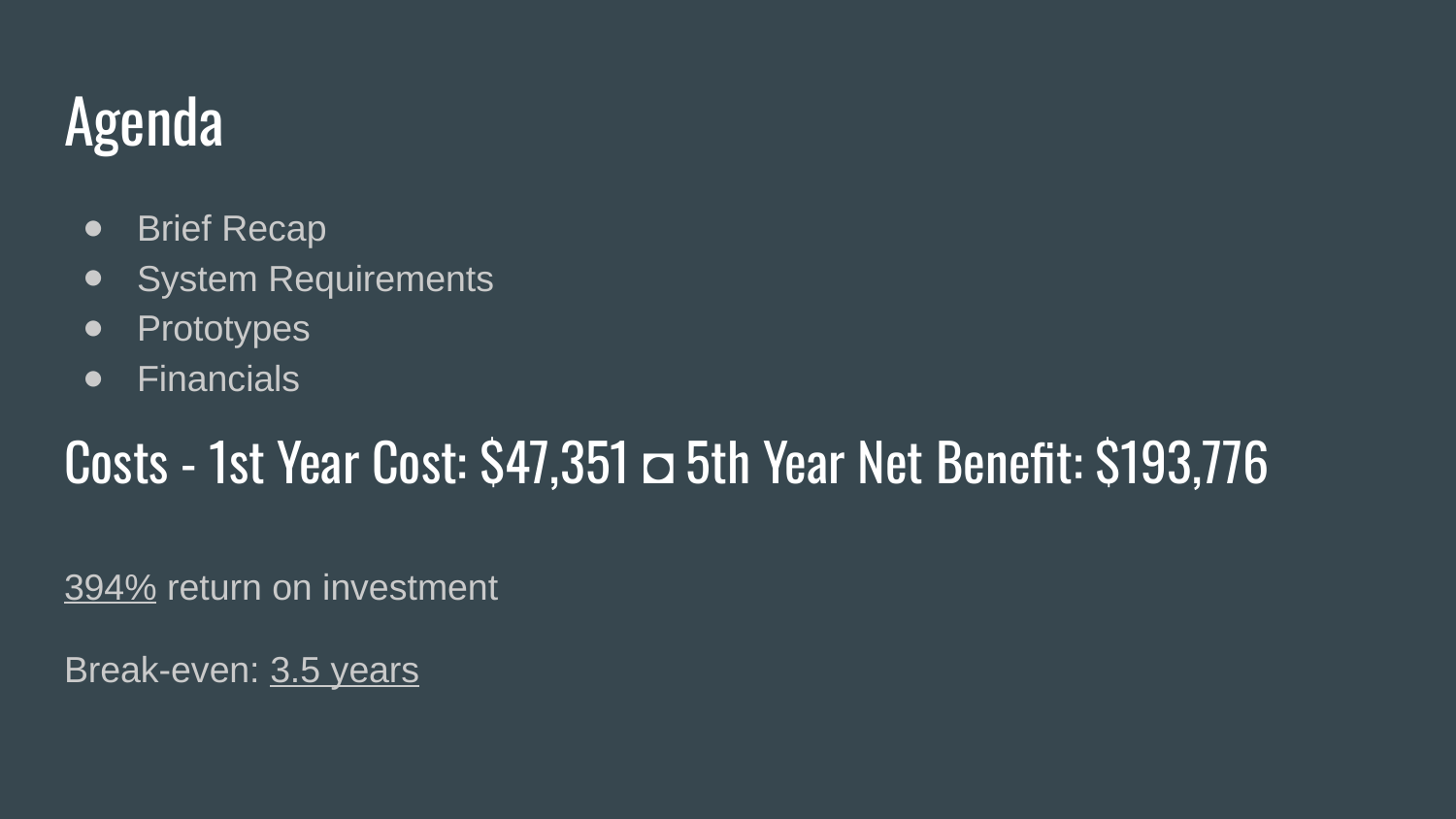

# Agenda
Brief Recap
System Requirements
Prototypes
Financials
Costs - 1st Year Cost: $47,351 ◘ 5th Year Net Benefit: $193,776

394% return on investment
Break-even: 3.5 years